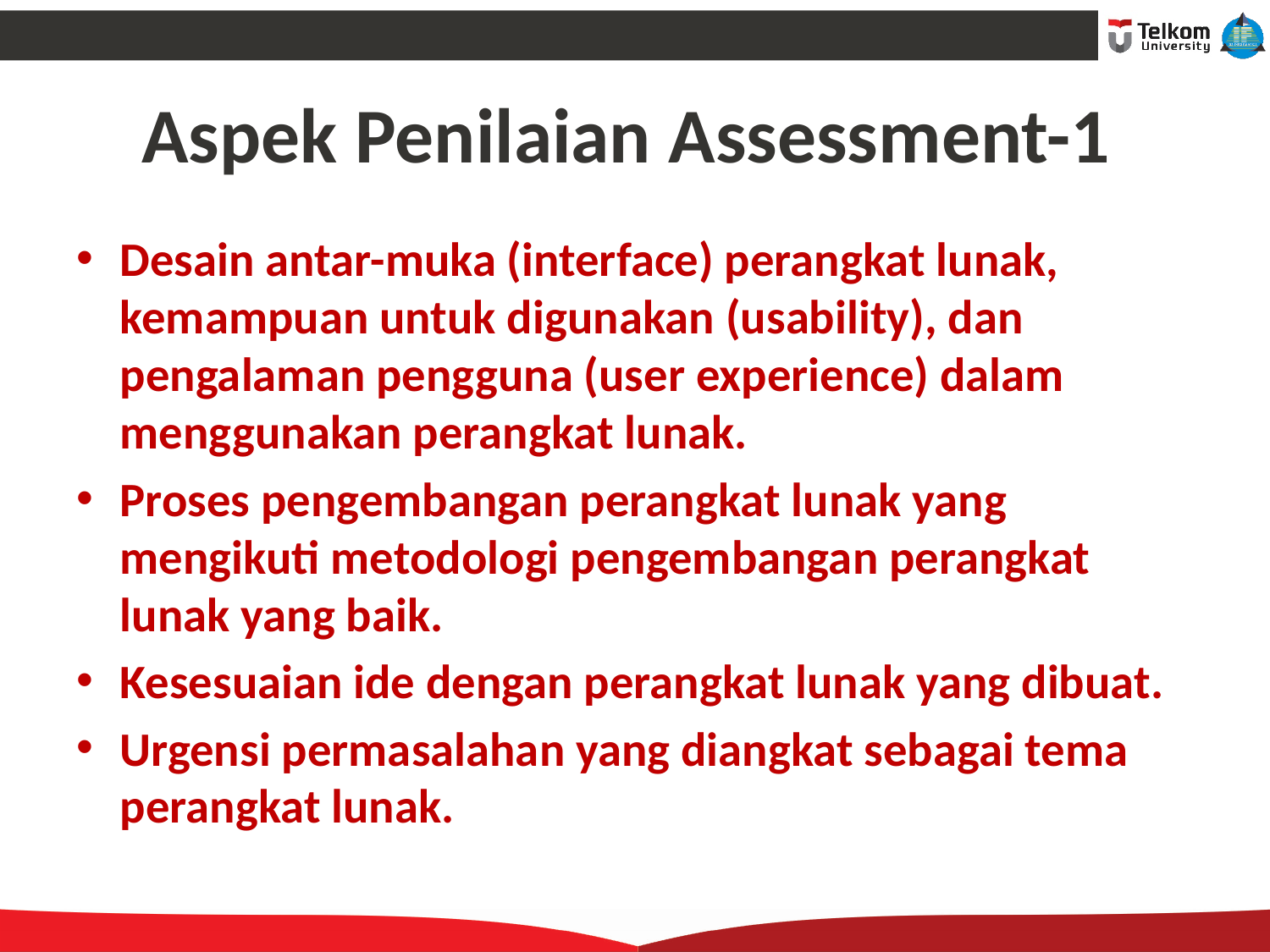

# Aspek Penilaian Assessment-1
Desain antar-muka (interface) perangkat lunak, kemampuan untuk digunakan (usability), dan pengalaman pengguna (user experience) dalam menggunakan perangkat lunak.
Proses pengembangan perangkat lunak yang mengikuti metodologi pengembangan perangkat lunak yang baik.
Kesesuaian ide dengan perangkat lunak yang dibuat.
Urgensi permasalahan yang diangkat sebagai tema perangkat lunak.